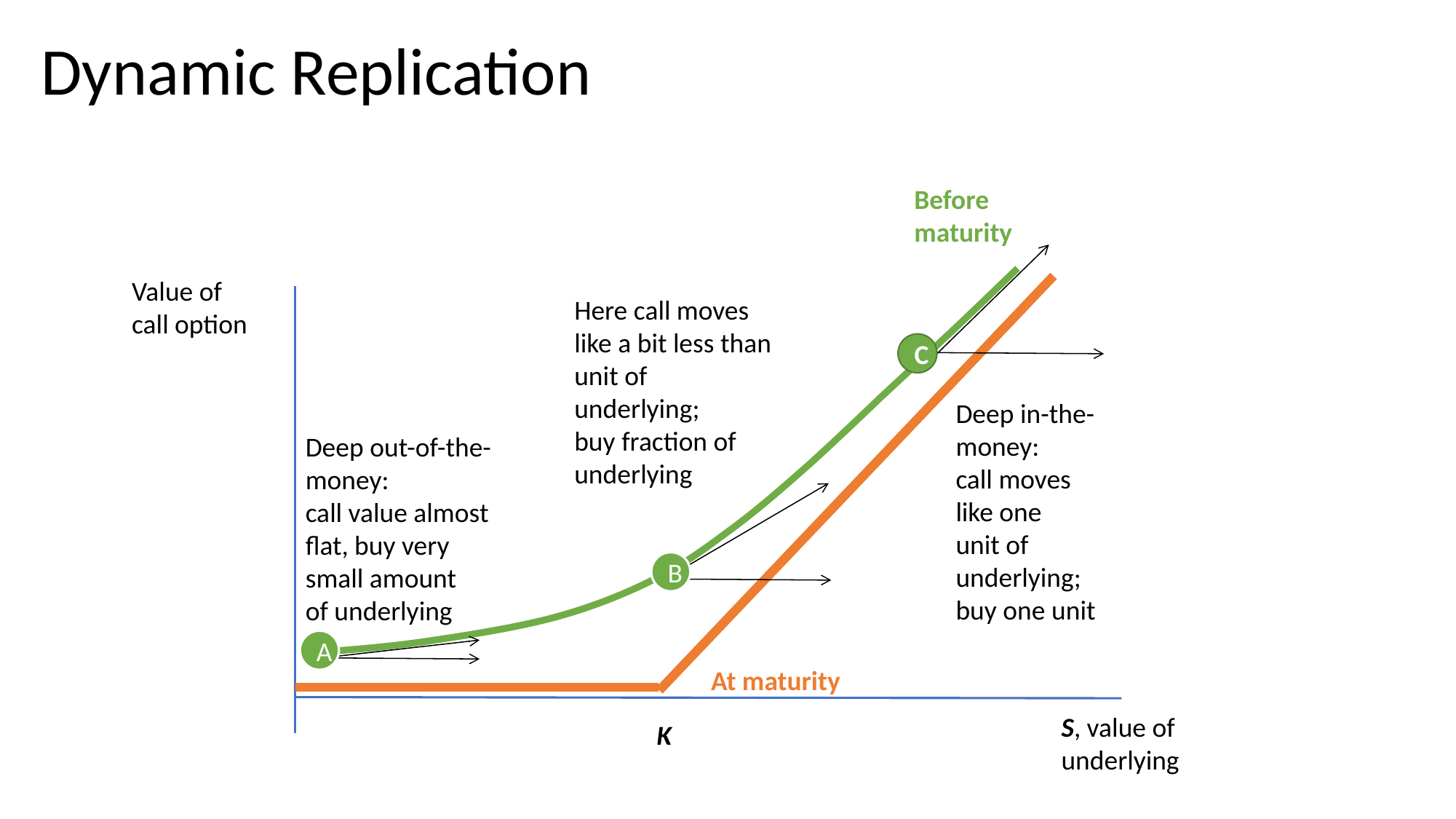

# Dynamic Replication
Before
maturity

Value of
call option
Here call moves
like a bit less than
unit of
underlying;
buy fraction of underlying
C
Deep in-the-
money:
call moves
like one
unit of
underlying;
buy one unit
Deep out-of-the-
money:
call value almost
flat, buy very
small amount
of underlying
B
A
At maturity
S, value of
underlying
K